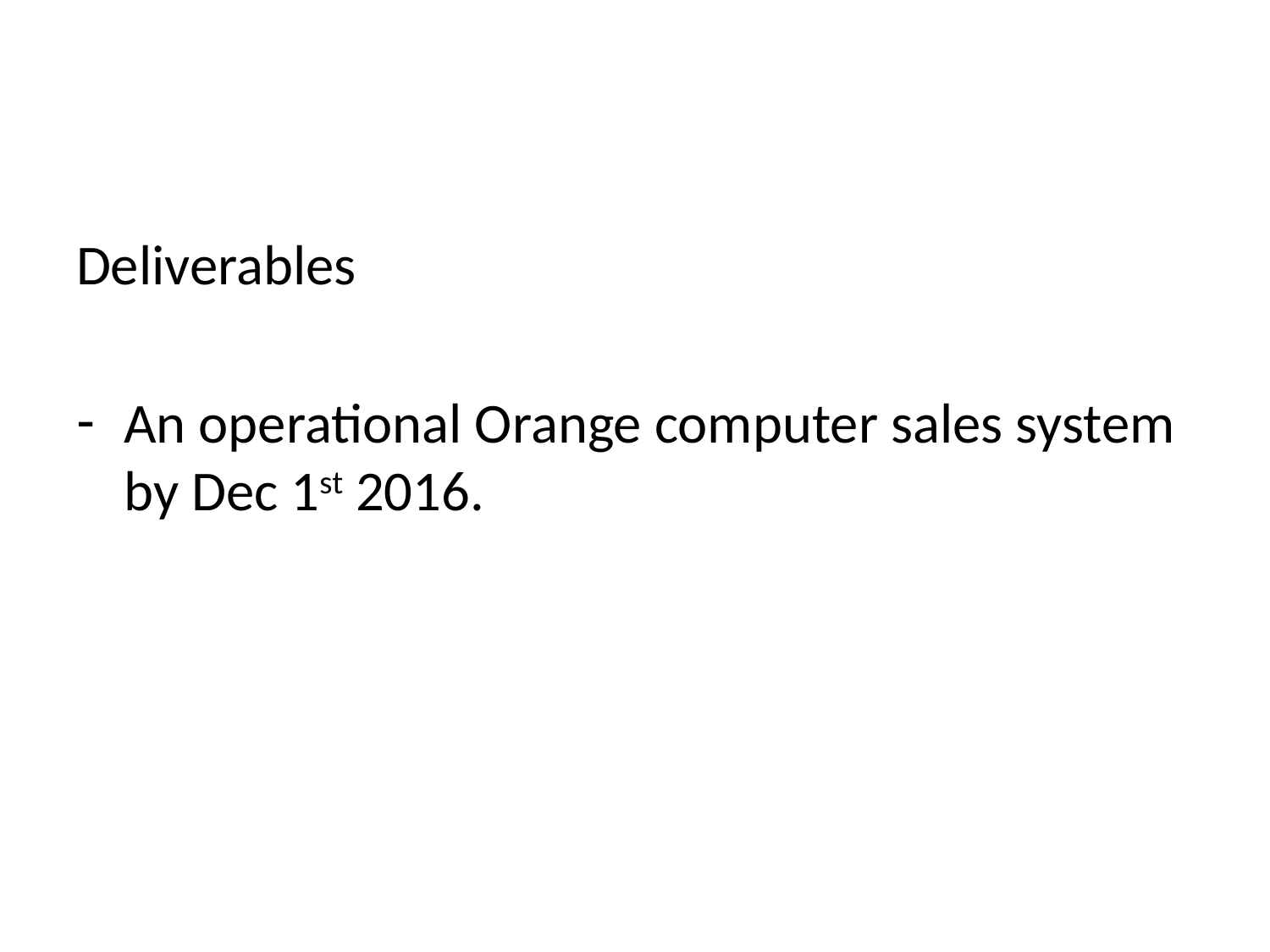

#
Deliverables

An operational Orange computer sales system by Dec 1st 2016.